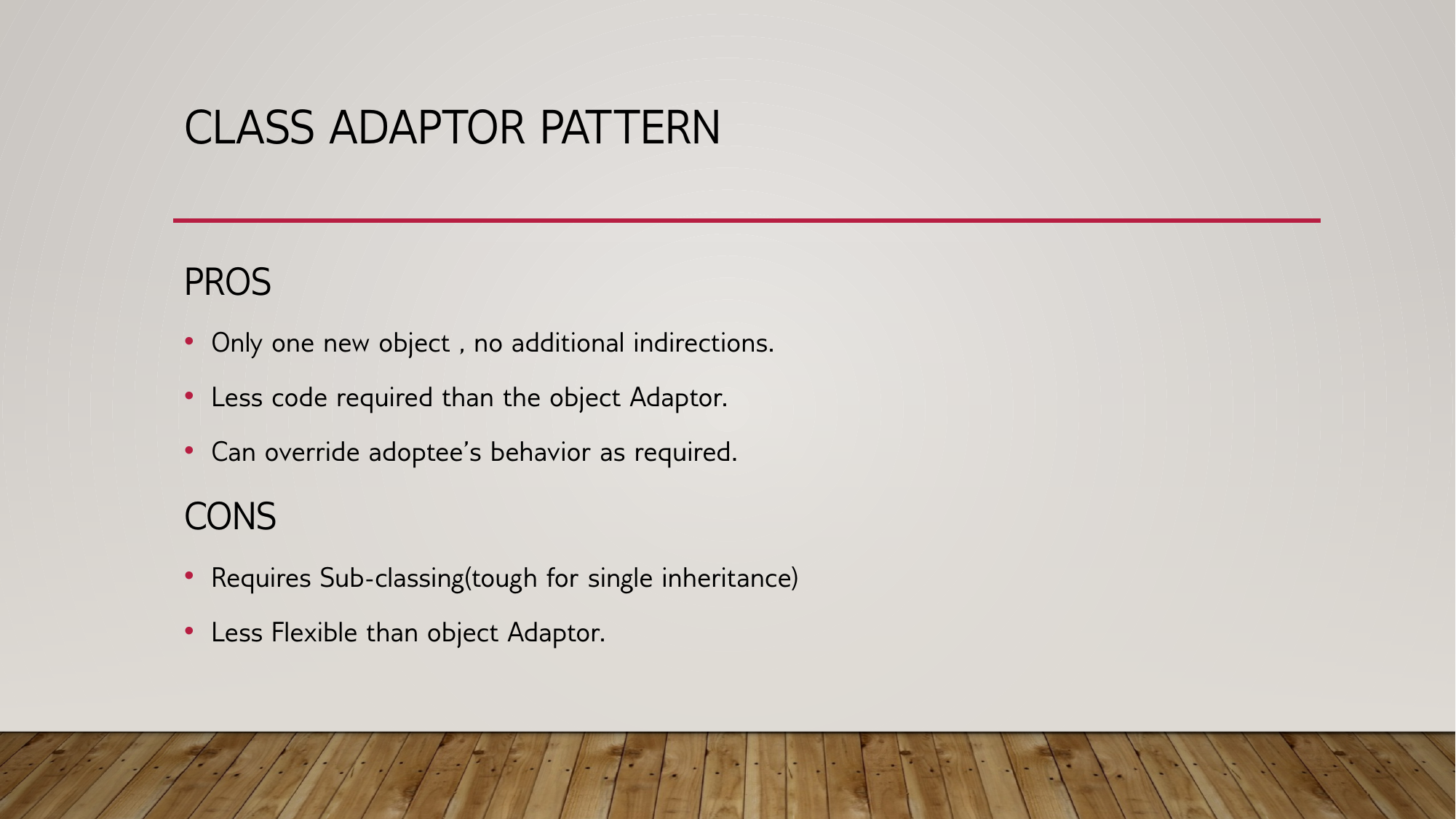

# Class Adaptor pattern
PROS
Only one new object , no additional indirections.
Less code required than the object Adaptor.
Can override adoptee’s behavior as required.
CONS
Requires Sub-classing(tough for single inheritance)
Less Flexible than object Adaptor.